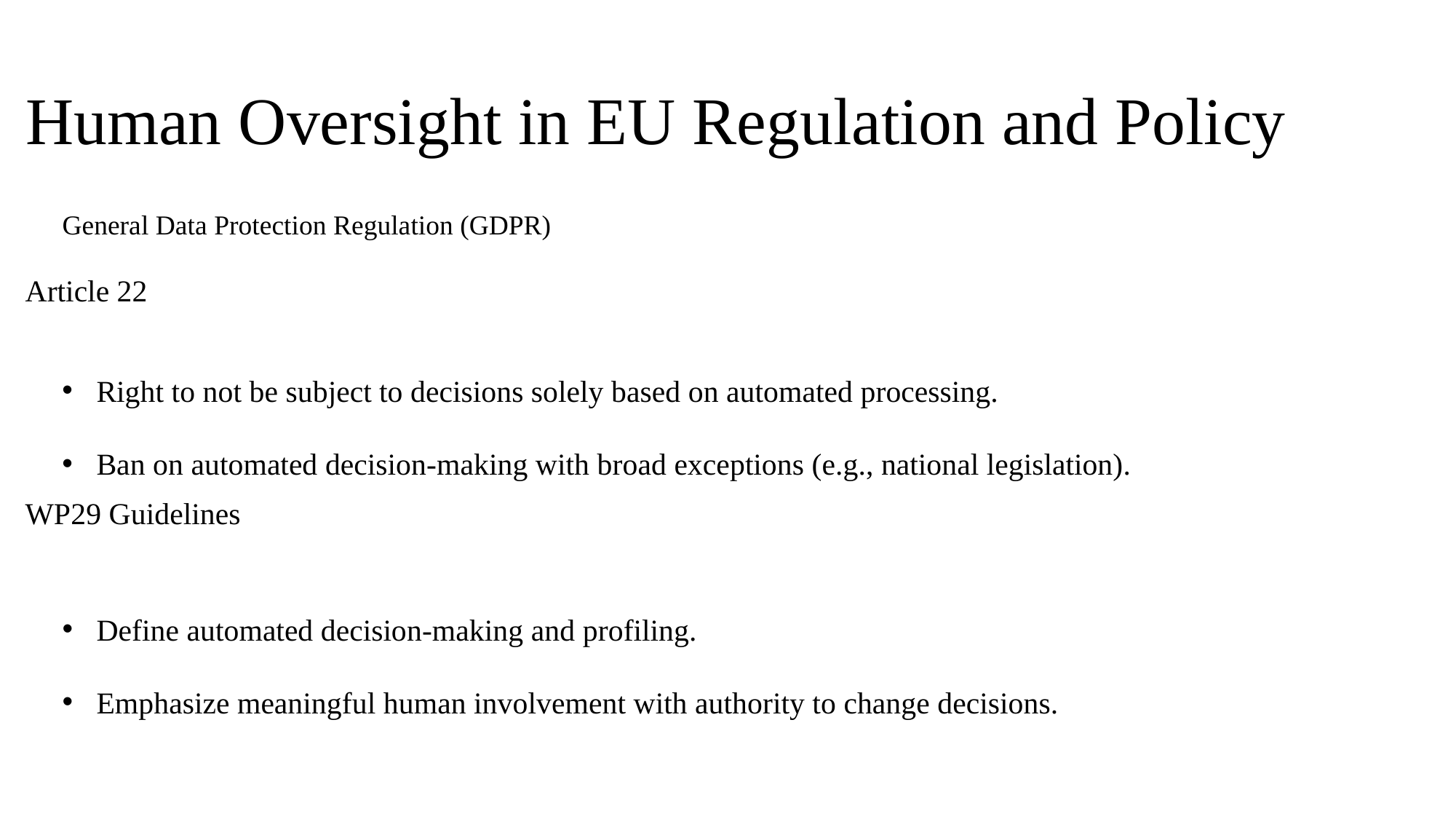

# Human Oversight in EU Regulation and Policy
General Data Protection Regulation (GDPR)
Article 22
Right to not be subject to decisions solely based on automated processing.
Ban on automated decision-making with broad exceptions (e.g., national legislation).

WP29 Guidelines
Define automated decision-making and profiling.
Emphasize meaningful human involvement with authority to change decisions.